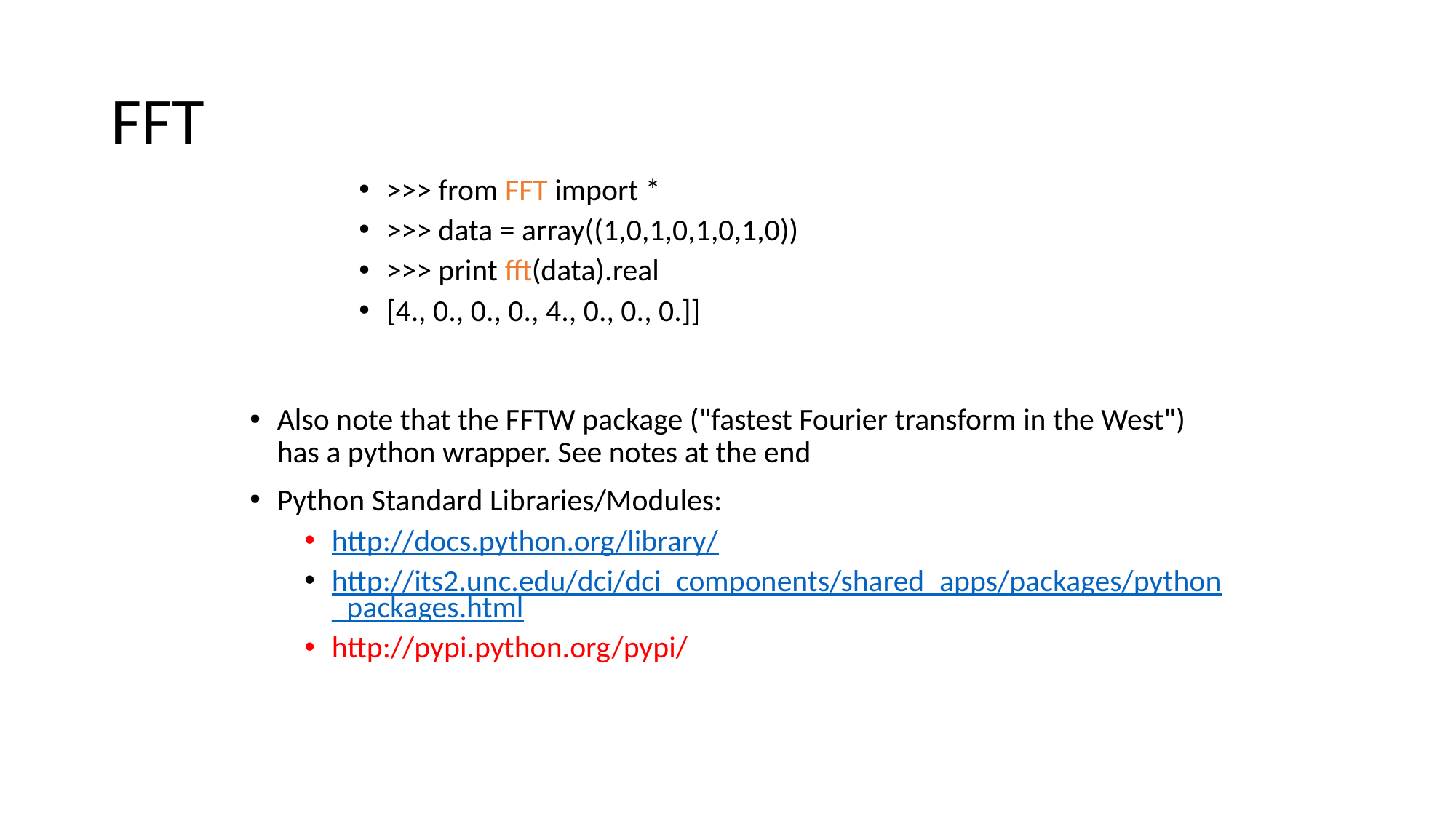

# FFT
>>> from FFT import *
>>> data = array((1,0,1,0,1,0,1,0))
>>> print fft(data).real
[4., 0., 0., 0., 4., 0., 0., 0.]]

Also note that the FFTW package ("fastest Fourier transform in the West") has a python wrapper. See notes at the end
Python Standard Libraries/Modules:
http://docs.python.org/library/
http://its2.unc.edu/dci/dci_components/shared_apps/packages/python_packages.html
http://pypi.python.org/pypi/